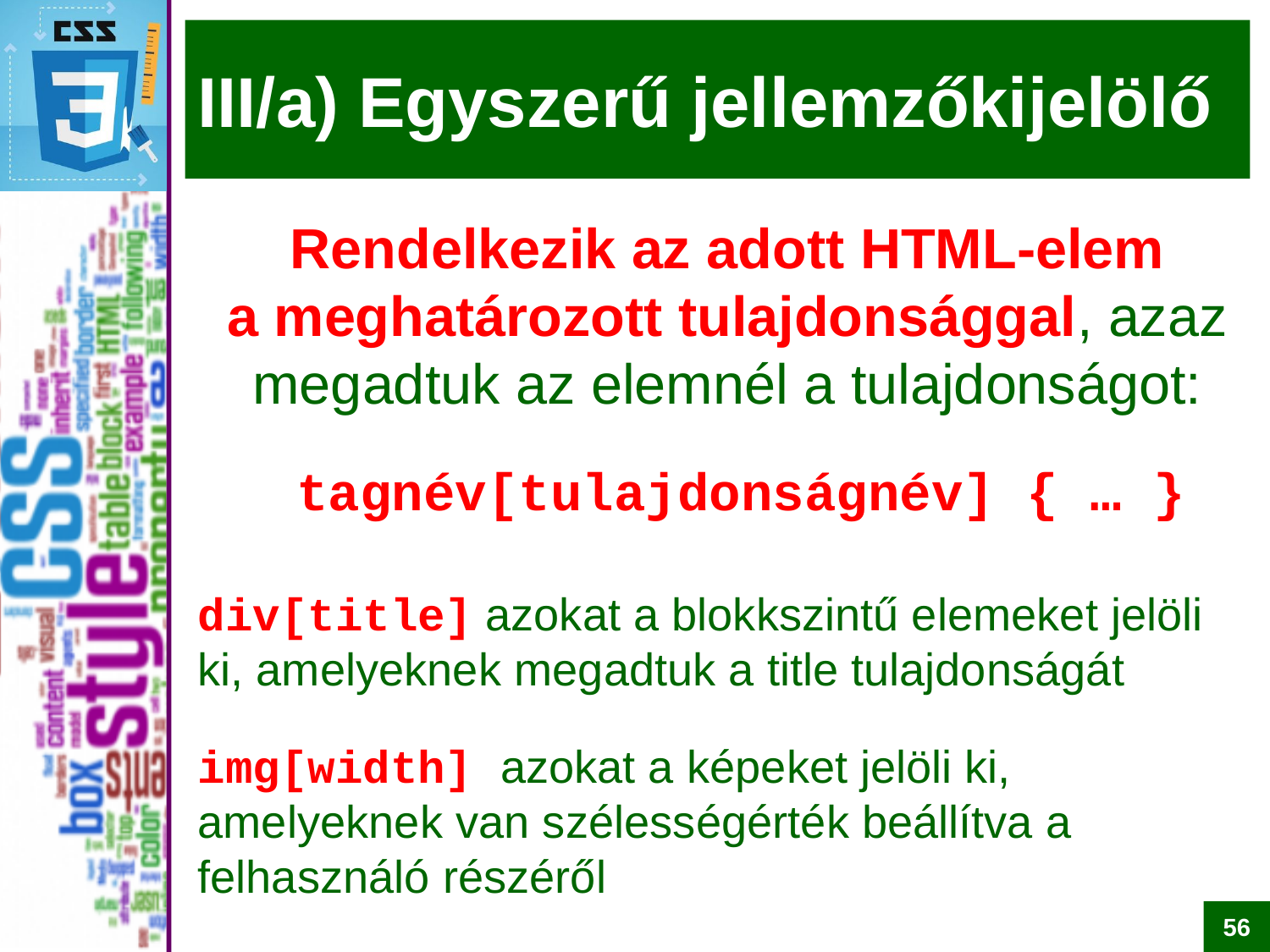

# III/a) Egyszerű jellemzőkijelölő
Rendelkezik az adott HTML-elem
a meghatározott tulajdonsággal, azaz megadtuk az elemnél a tulajdonságot:
  tagnév[tulajdonságnév] { … }
div[title] azokat a blokkszintű elemeket jelöli ki, amelyeknek megadtuk a title tulajdonságát
img[width] azokat a képeket jelöli ki, amelyeknek van szélességérték beállítva a felhasználó részéről
56